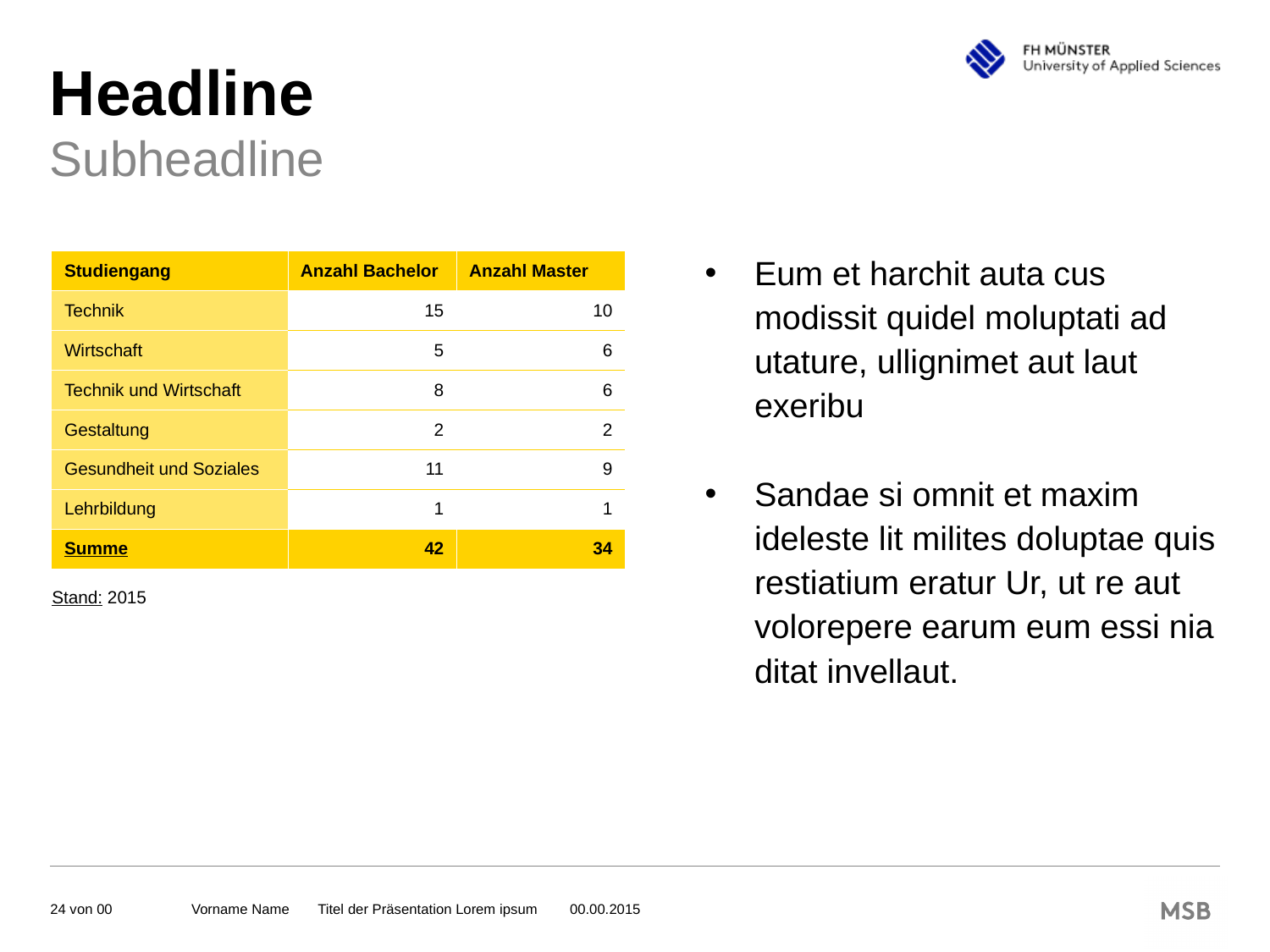

# Headline
Subheadline
Eum et harchit auta cus modissit quidel moluptati ad utature, ullignimet aut laut exeribu

Sandae si omnit et maxim ideleste lit milites doluptae quis restiatium eratur Ur, ut re aut volorepere earum eum essi nia ditat invellaut.
| Studiengang | Anzahl Bachelor | Anzahl Master |
| --- | --- | --- |
| Technik | 15 | 10 |
| Wirtschaft | 5 | 6 |
| Technik und Wirtschaft | 8 | 6 |
| Gestaltung | 2 | 2 |
| Gesundheit und Soziales | 11 | 9 |
| Lehrbildung | 1 | 1 |
| Summe | 42 | 34 |
Stand: 2015
Vorname Name  Titel der Präsentation Lorem ipsum   00.00.2015